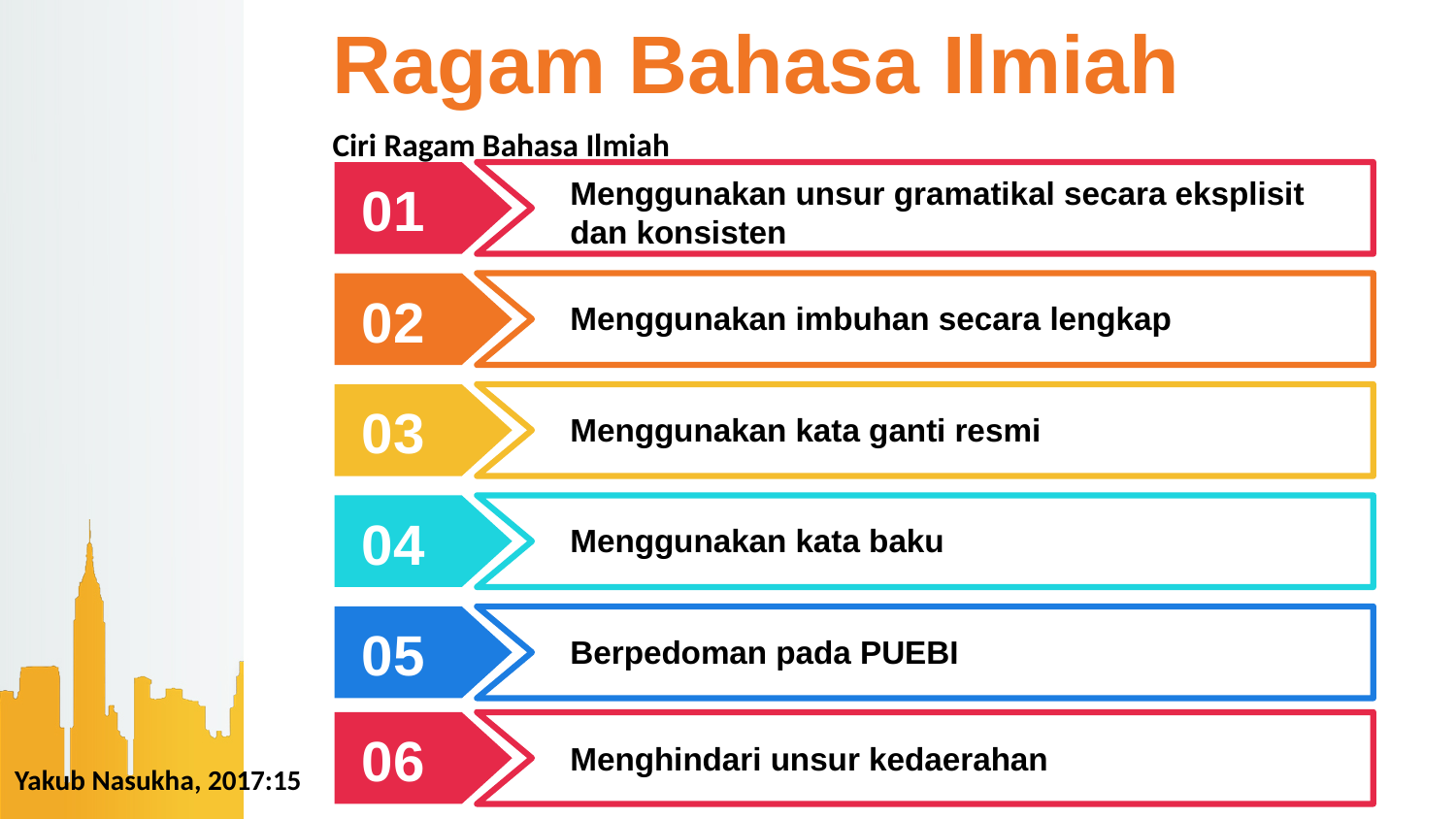

Ragam Bahasa Ilmiah
Ciri Ragam Bahasa Ilmiah

Menggunakan unsur gramatikal secara eksplisit dan konsisten
01

02
Menggunakan imbuhan secara lengkap

03
Menggunakan kata ganti resmi

04
Menggunakan kata baku

05
Berpedoman pada PUEBI

06
Menghindari unsur kedaerahan
Yakub Nasukha, 2017:15